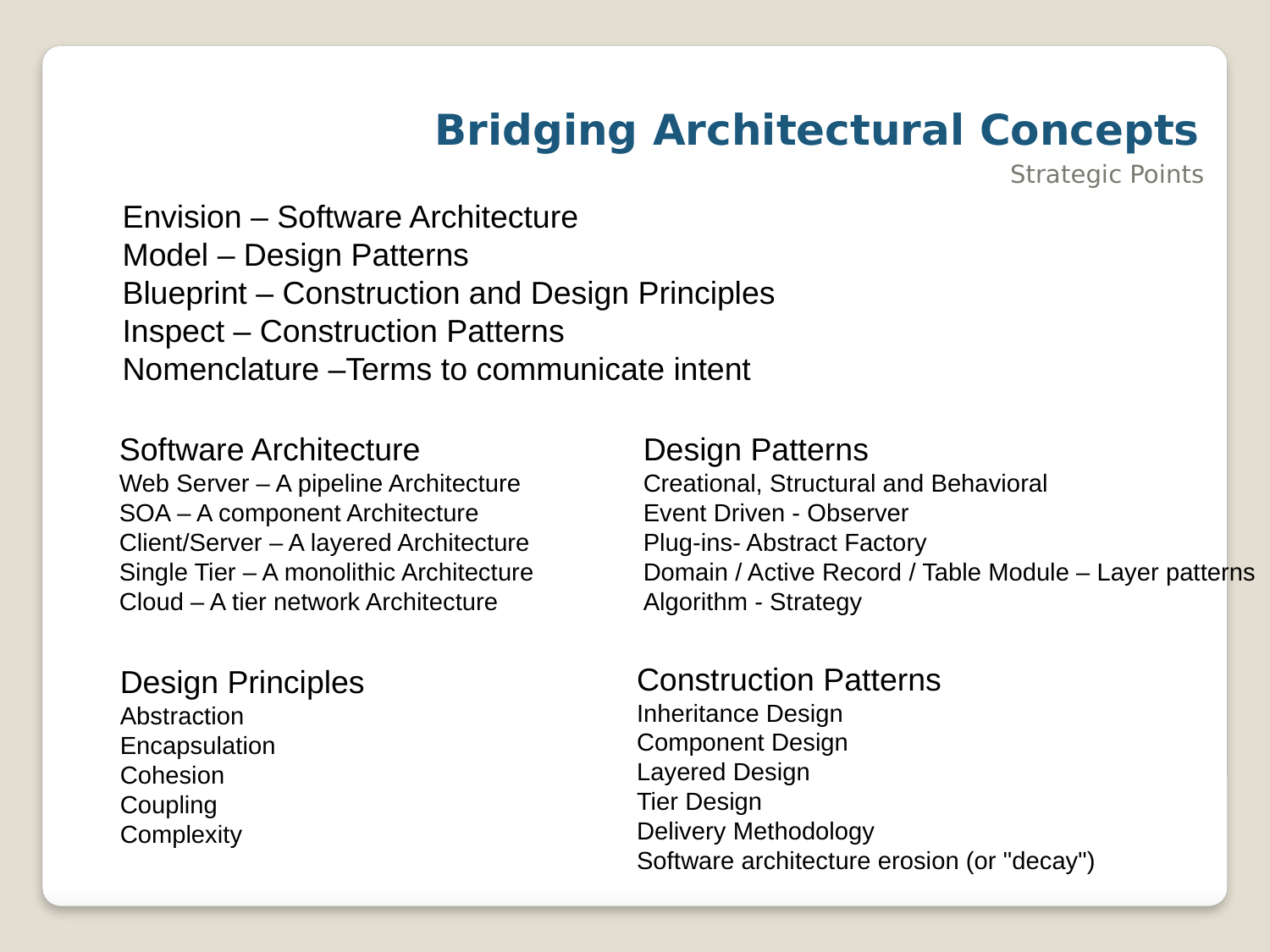

# Bridging Architectural Concepts
Strategic Points
Envision – Software Architecture
Model – Design Patterns
Blueprint – Construction and Design Principles
Inspect – Construction Patterns
Nomenclature –Terms to communicate intent
Software Architecture
Web Server – A pipeline Architecture
SOA – A component Architecture
Client/Server – A layered Architecture
Single Tier – A monolithic Architecture
Cloud – A tier network Architecture
Design Patterns
Creational, Structural and Behavioral
Event Driven - Observer
Plug-ins- Abstract Factory
Domain / Active Record / Table Module – Layer patterns
Algorithm - Strategy

Construction Patterns
Inheritance Design
Component Design
Layered Design
Tier Design
Delivery Methodology
Software architecture erosion (or "decay")

Design Principles
Abstraction
Encapsulation
Cohesion
Coupling
Complexity